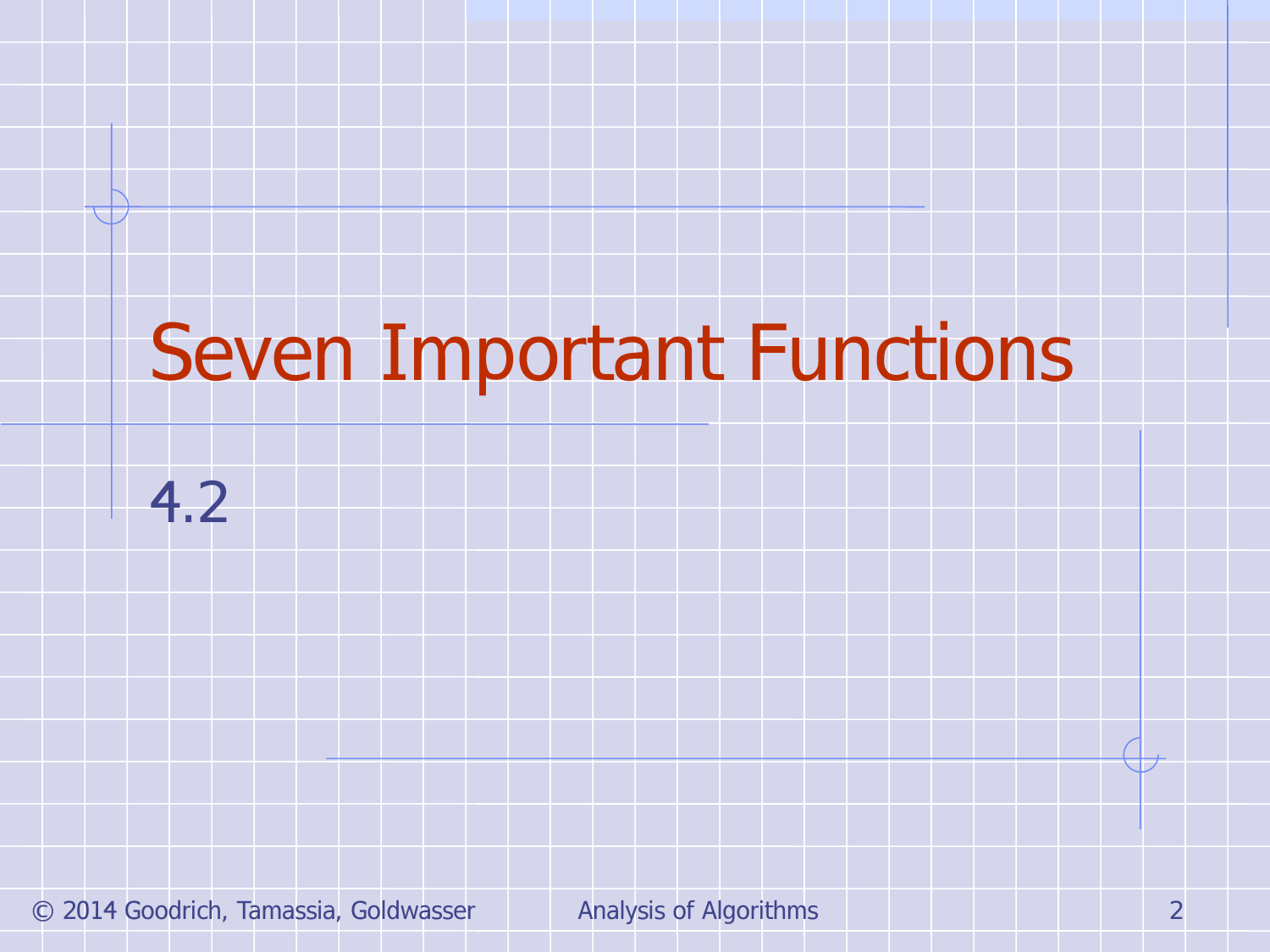

# Seven Important Functions
4.2
© 2014 Goodrich, Tamassia, Goldwasser
Analysis of Algorithms
2